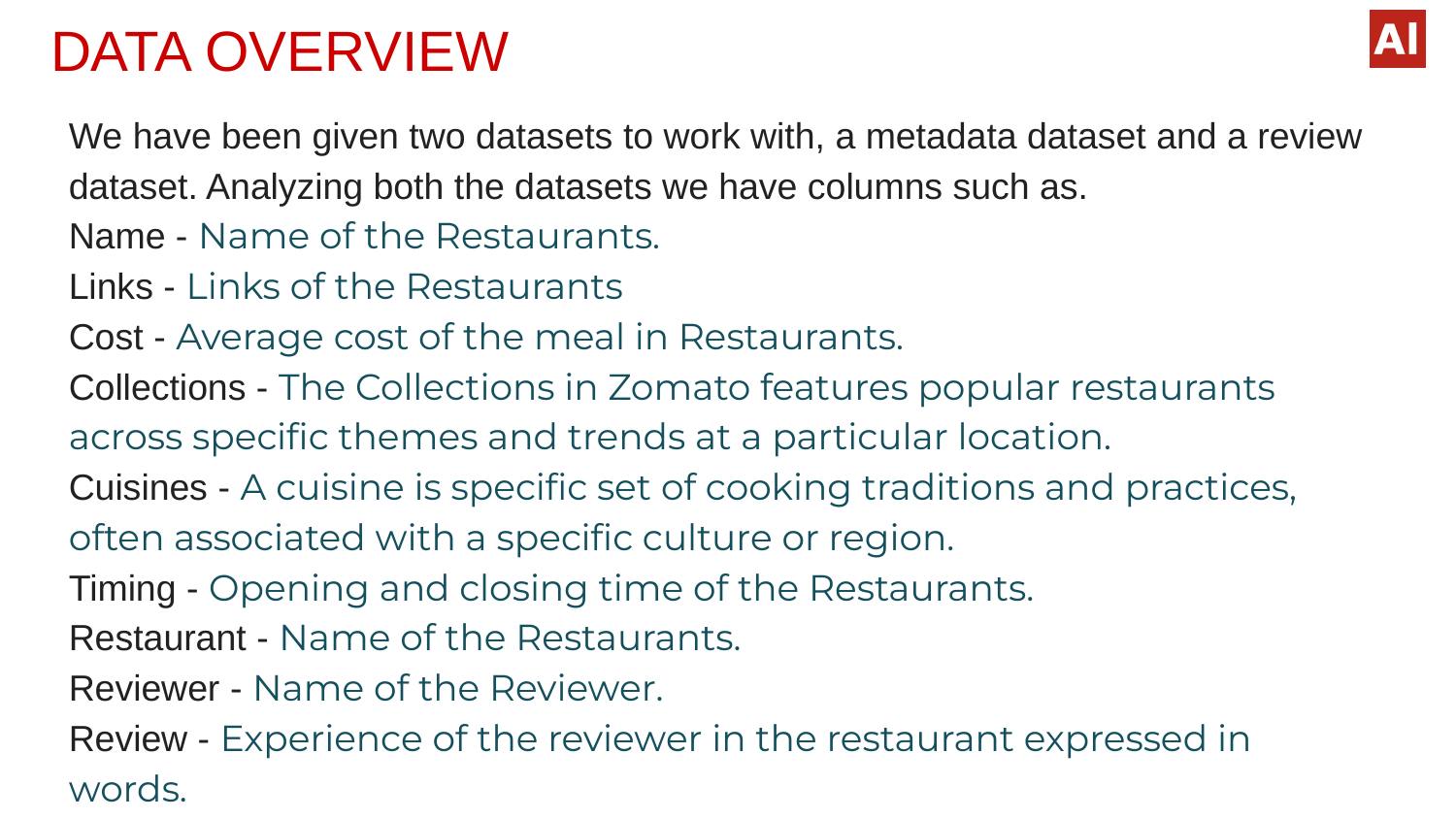

# DATA OVERVIEW
We have been given two datasets to work with, a metadata dataset and a review dataset. Analyzing both the datasets we have columns such as.
Name - Name of the Restaurants.
Links - Links of the Restaurants
Cost - Average cost of the meal in Restaurants.
Collections - The Collections in Zomato features popular restaurants across specific themes and trends at a particular location.
Cuisines - A cuisine is specific set of cooking traditions and practices, often associated with a specific culture or region.
Timing - Opening and closing time of the Restaurants.
Restaurant - Name of the Restaurants.
Reviewer - Name of the Reviewer.
Review - Experience of the reviewer in the restaurant expressed in words.